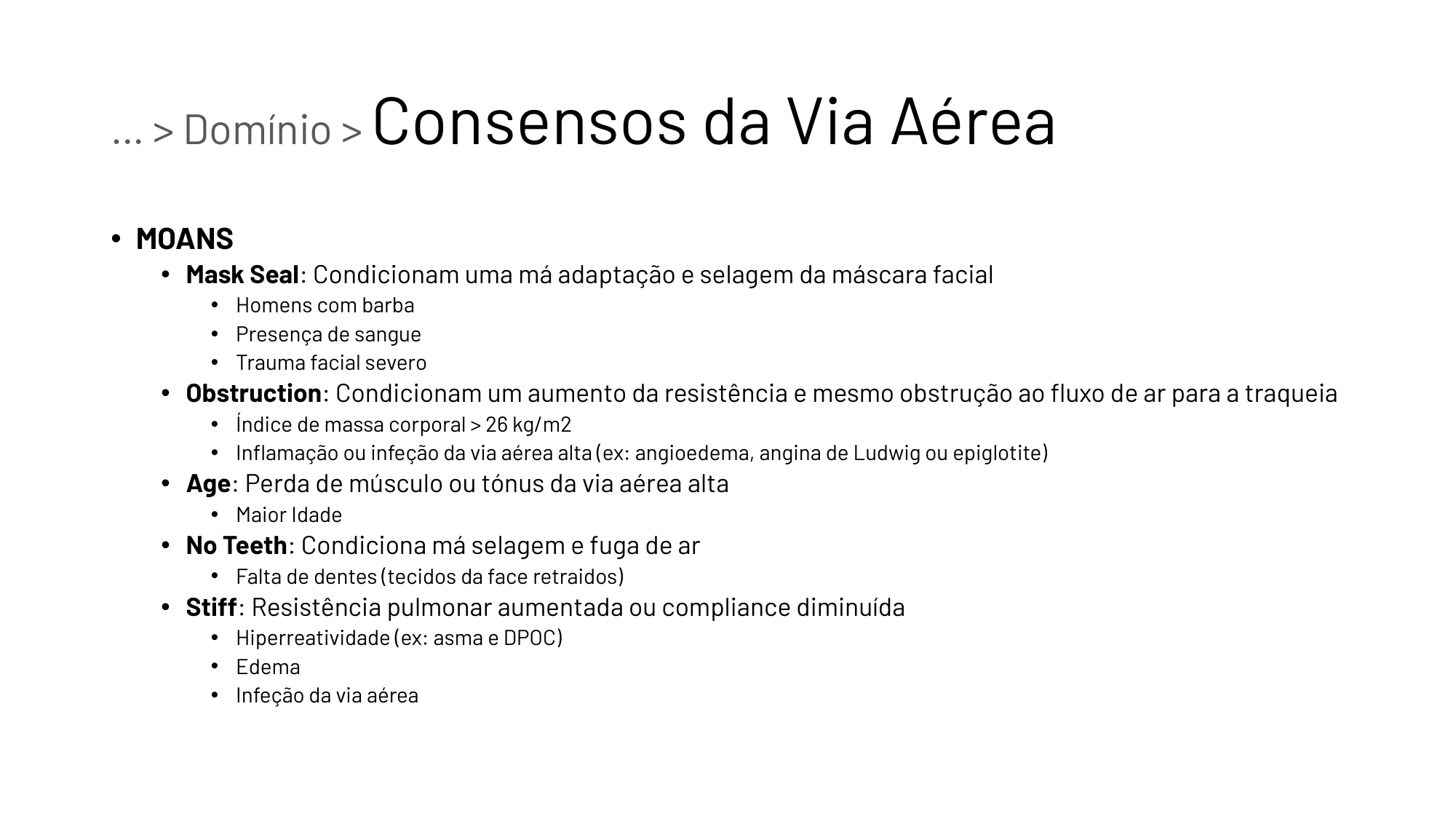

# … > Domínio > Consensos da Via Aérea
MOANS
Mask Seal: Condicionam uma má adaptação e selagem da máscara facial
Homens com barba
Presença de sangue
Trauma facial severo
Obstruction: Condicionam um aumento da resistência e mesmo obstrução ao fluxo de ar para a traqueia
Índice de massa corporal > 26 kg/m2
Inflamação ou infeção da via aérea alta (ex: angioedema, angina de Ludwig ou epiglotite)
Age: Perda de músculo ou tónus da via aérea alta
Maior Idade
No Teeth: Condiciona má selagem e fuga de ar
Falta de dentes (tecidos da face retraidos)
Stiff: Resistência pulmonar aumentada ou compliance diminuída
Hiperreatividade (ex: asma e DPOC)
Edema
Infeção da via aérea